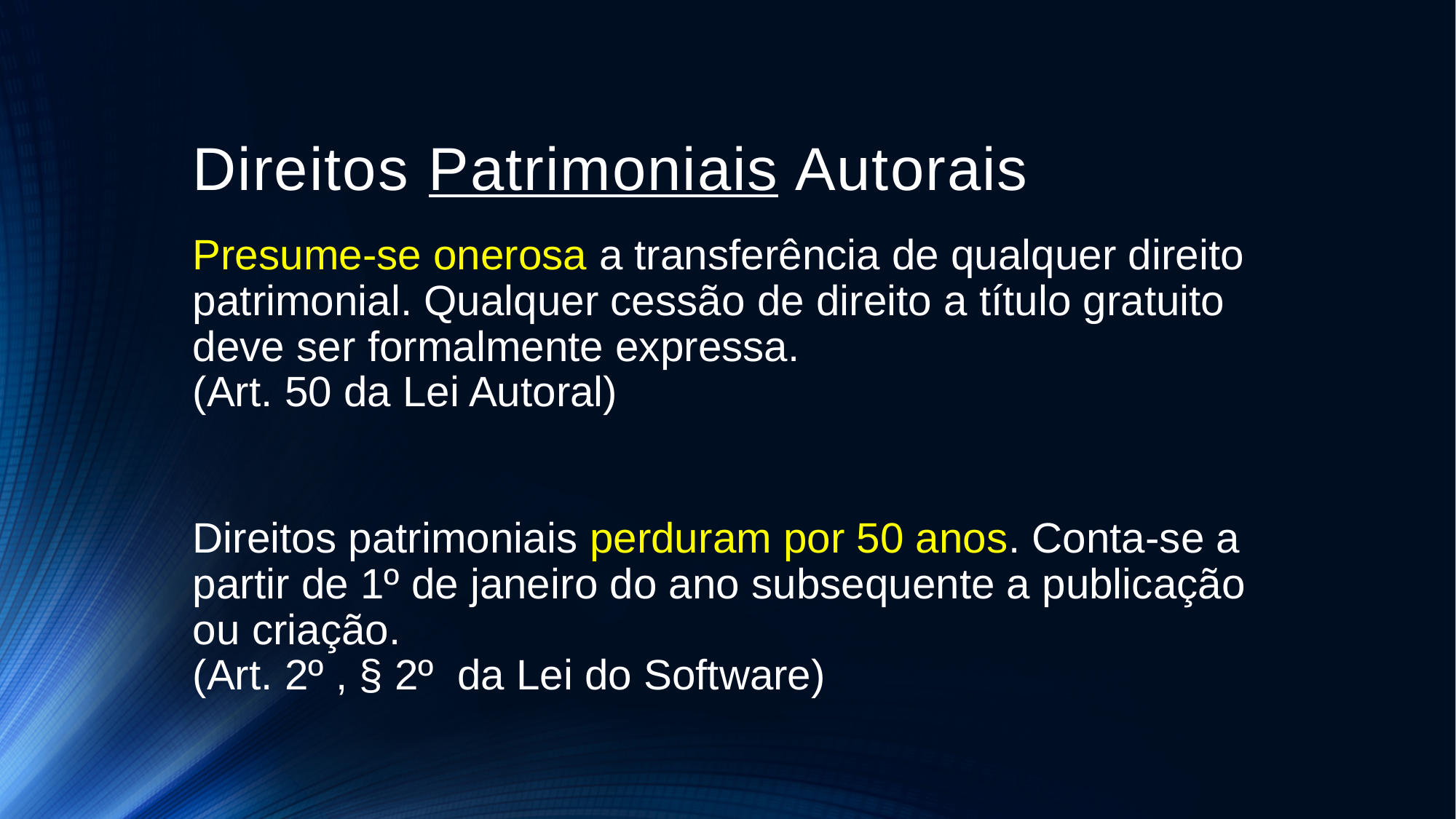

# Direitos Patrimoniais Autorais
Presume-se onerosa a transferência de qualquer direito patrimonial. Qualquer cessão de direito a título gratuito deve ser formalmente expressa.
(Art. 50 da Lei Autoral)

Direitos patrimoniais perduram por 50 anos. Conta-se a partir de 1º de janeiro do ano subsequente a publicação ou criação.
(Art. 2º , § 2º  da Lei do Software)